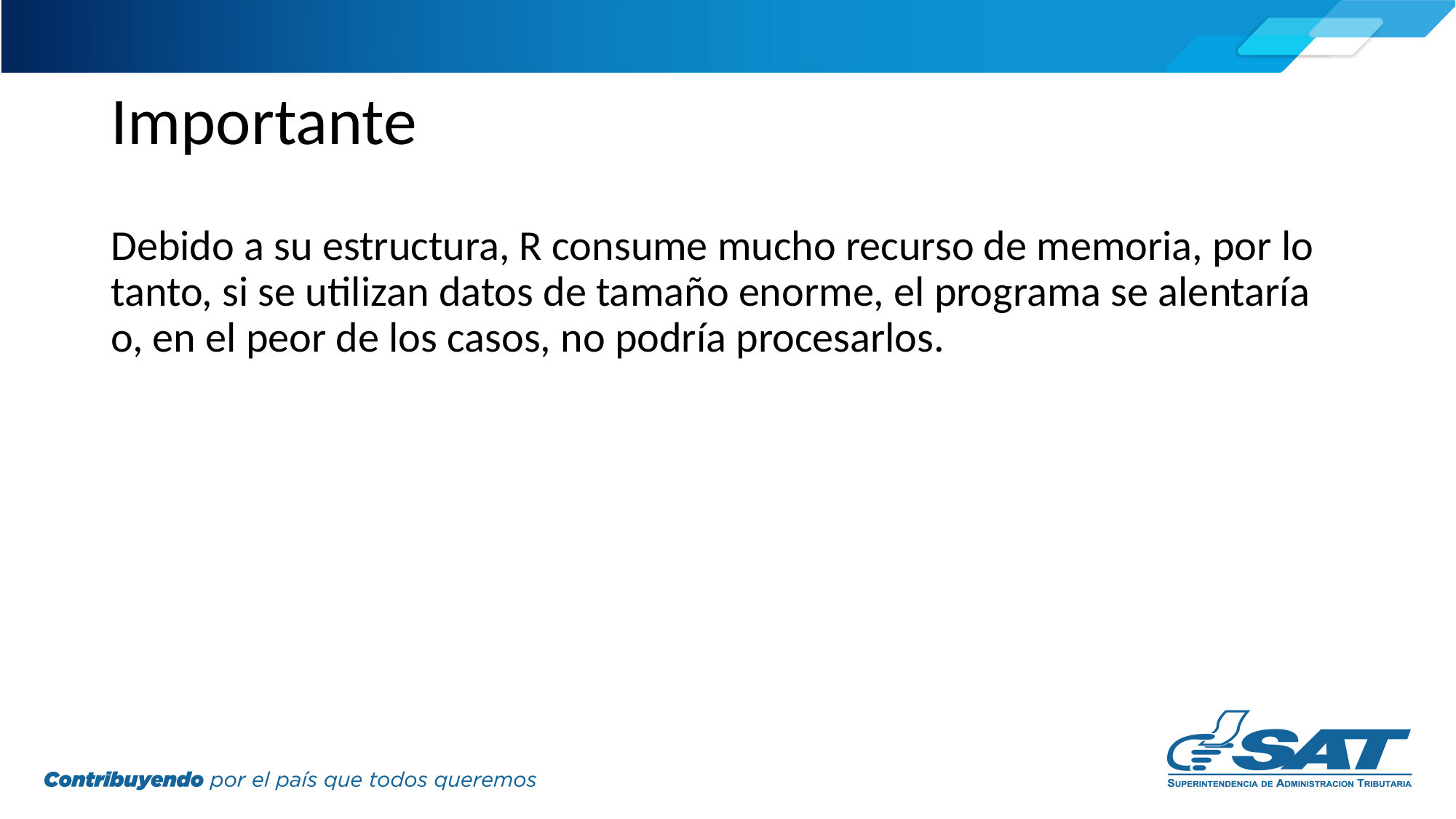

# Importante
Debido a su estructura, R consume mucho recurso de memoria, por lo tanto, si se utilizan datos de tamaño enorme, el programa se alentaría o, en el peor de los casos, no podría procesarlos.